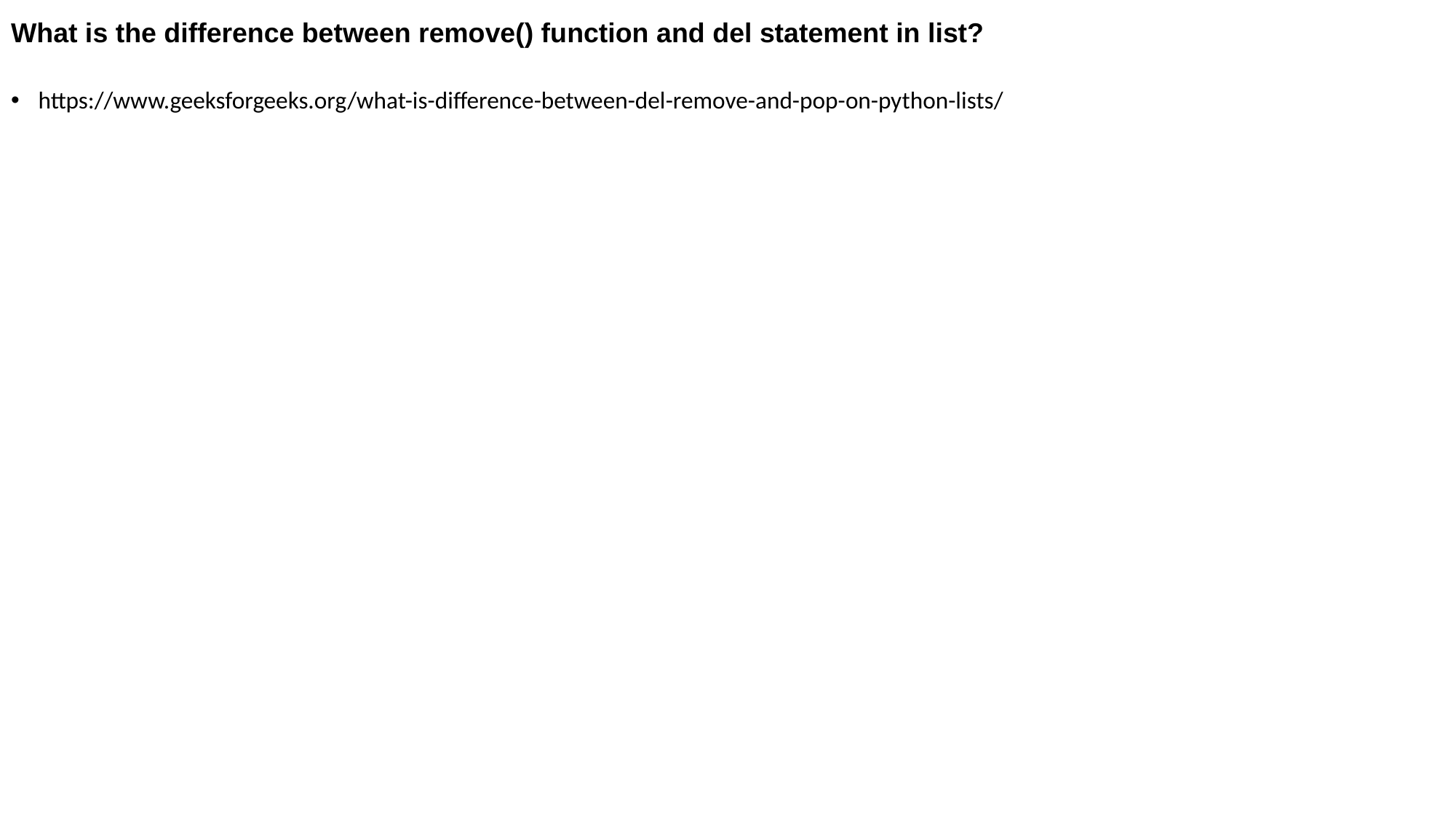

# What is the difference between remove() function and del statement in list?
https://www.geeksforgeeks.org/what-is-difference-between-del-remove-and-pop-on-python-lists/